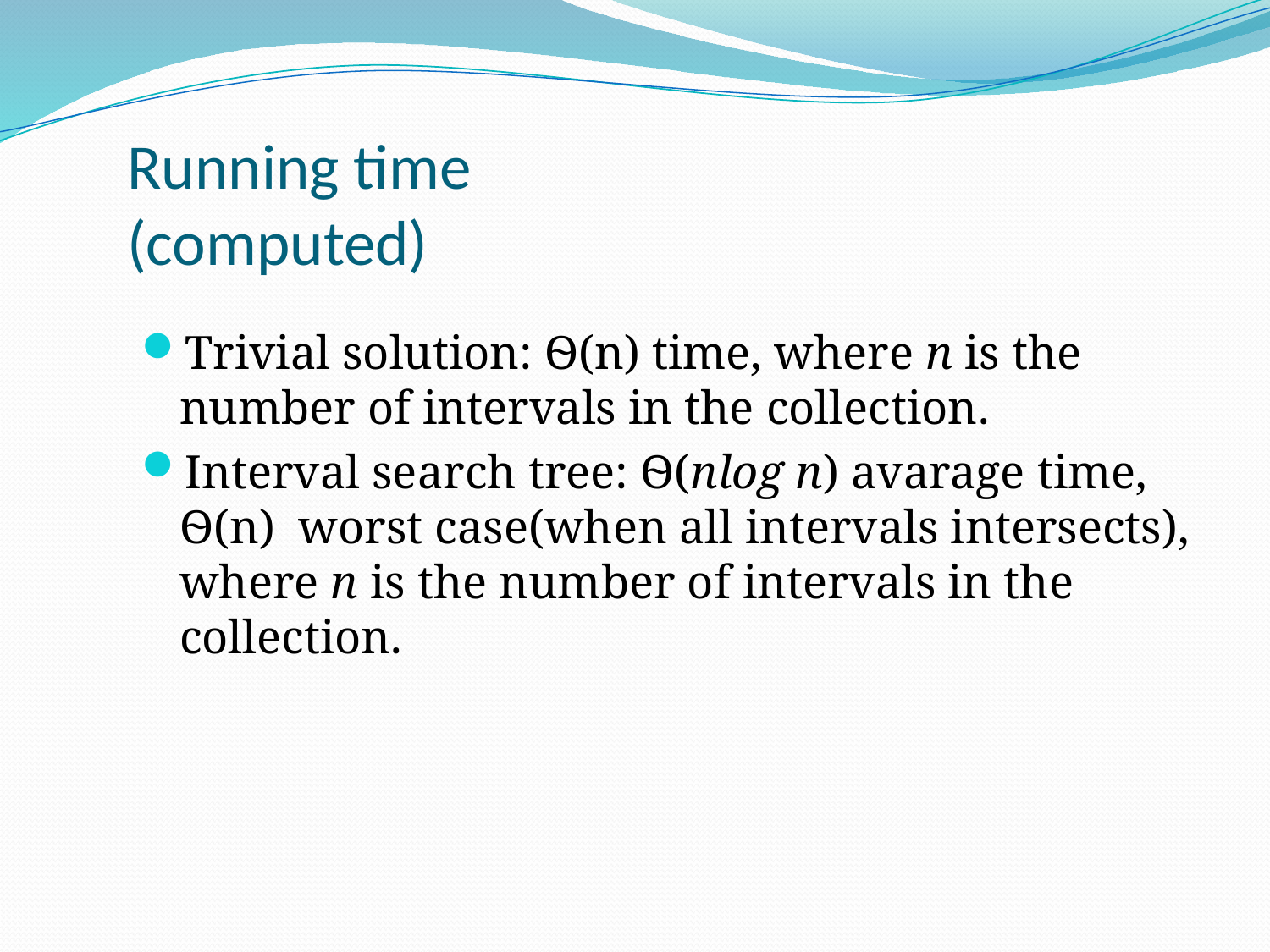

# Running time (computed)
Trivial solution: Ѳ(n) time, where n is the number of intervals in the collection.
Interval search tree: Ѳ(nlog n) avarage time, Ѳ(n)  worst case(when all intervals intersects), where n is the number of intervals in the collection.